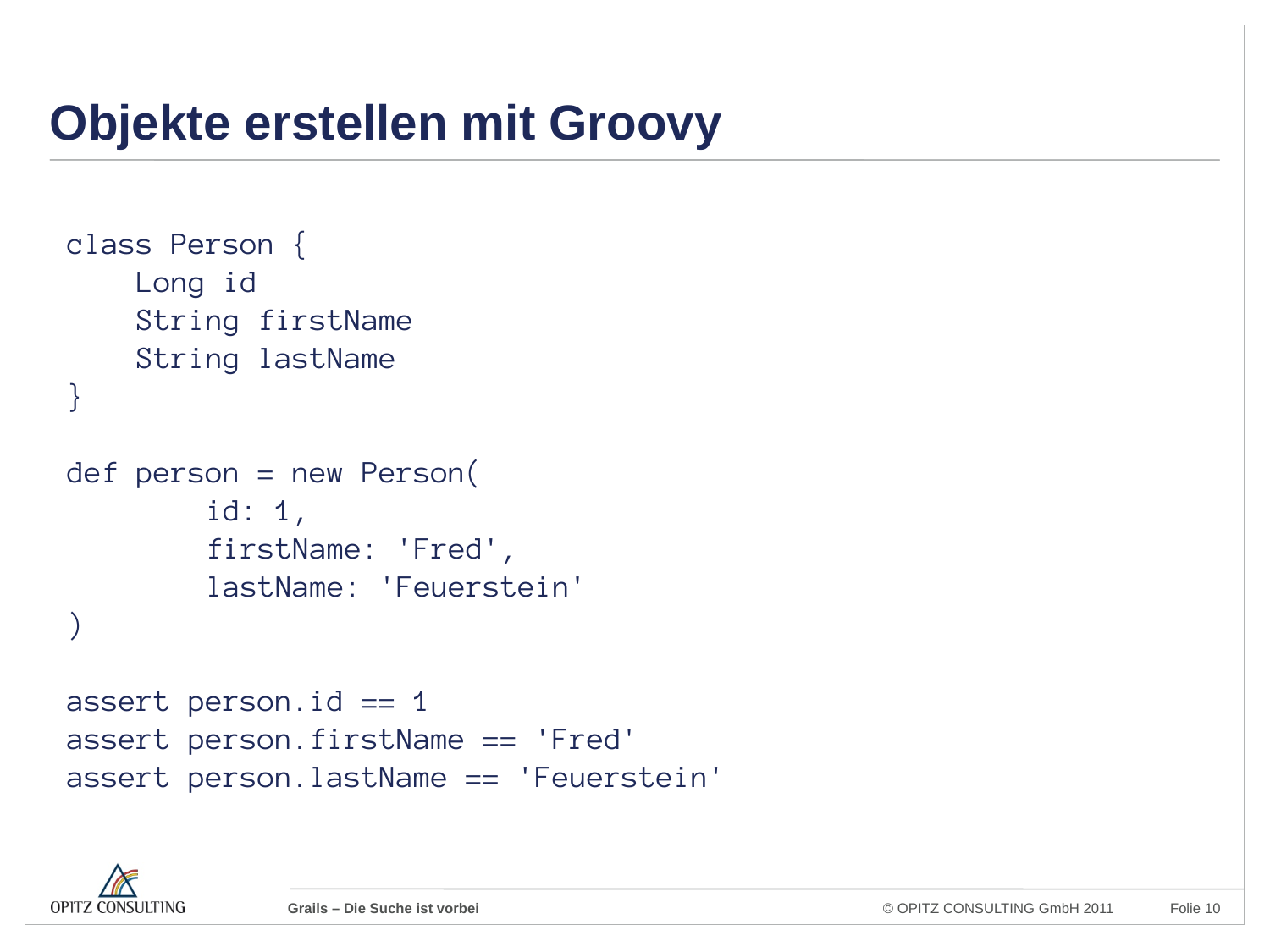

# Objekte erstellen mit Groovy
class Person {
    Long id
    String firstName
    String lastName
}

def person = new Person(
        id: 1,
        firstName: 'Fred',
        lastName: 'Feuerstein'
)

assert person.id == 1
assert person.firstName == 'Fred'
assert person.lastName == 'Feuerstein'